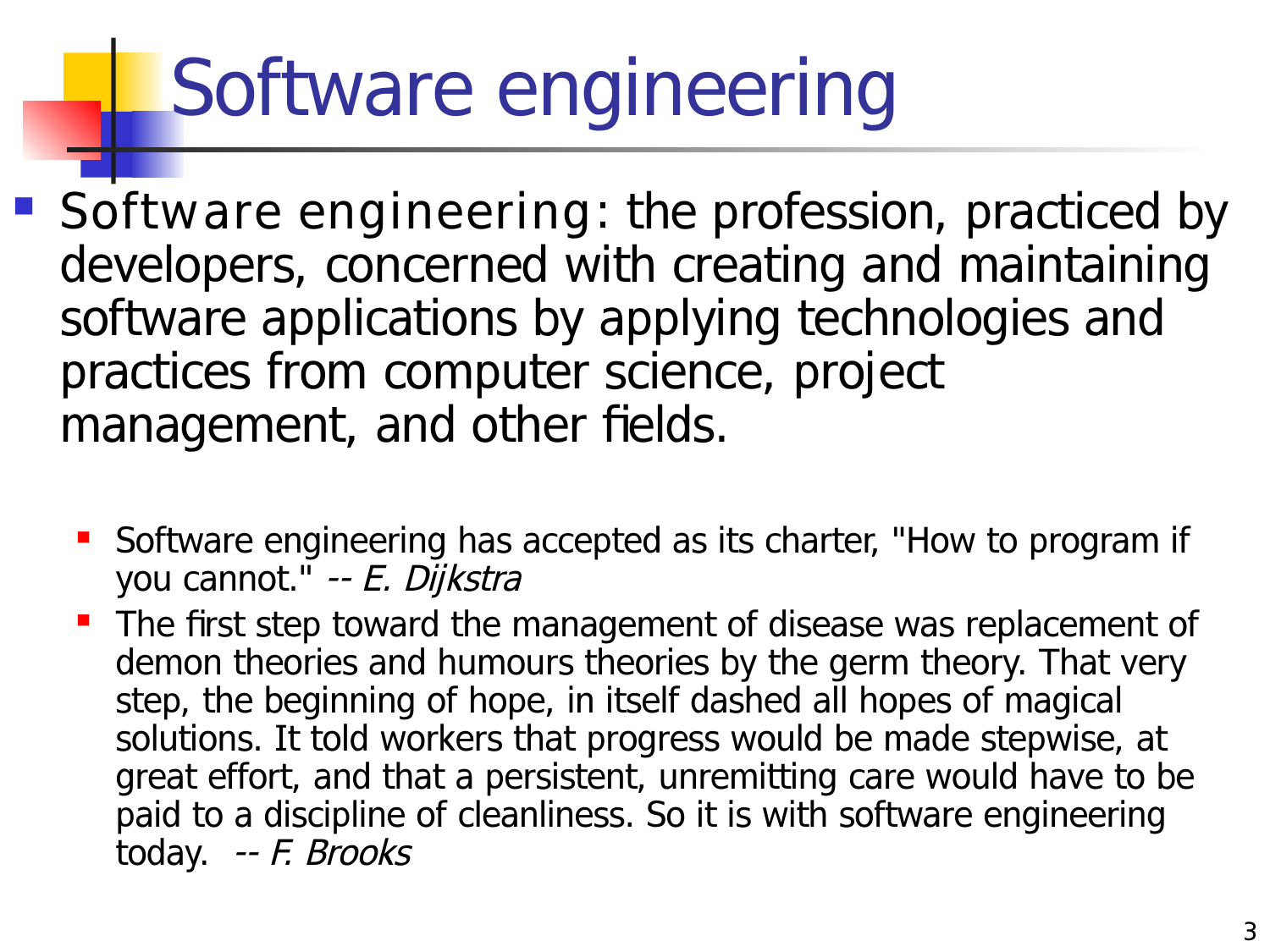

# Software engineering
Software engineering: the profession, practiced by developers, concerned with creating and maintaining software applications by applying technologies and practices from computer science, project management, and other fields.

Software engineering has accepted as its charter, "How to program if you cannot." -- E. Dijkstra
The first step toward the management of disease was replacement of demon theories and humours theories by the germ theory. That very step, the beginning of hope, in itself dashed all hopes of magical solutions. It told workers that progress would be made stepwise, at great effort, and that a persistent, unremitting care would have to be paid to a discipline of cleanliness. So it is with software engineering today.  -- F. Brooks
3